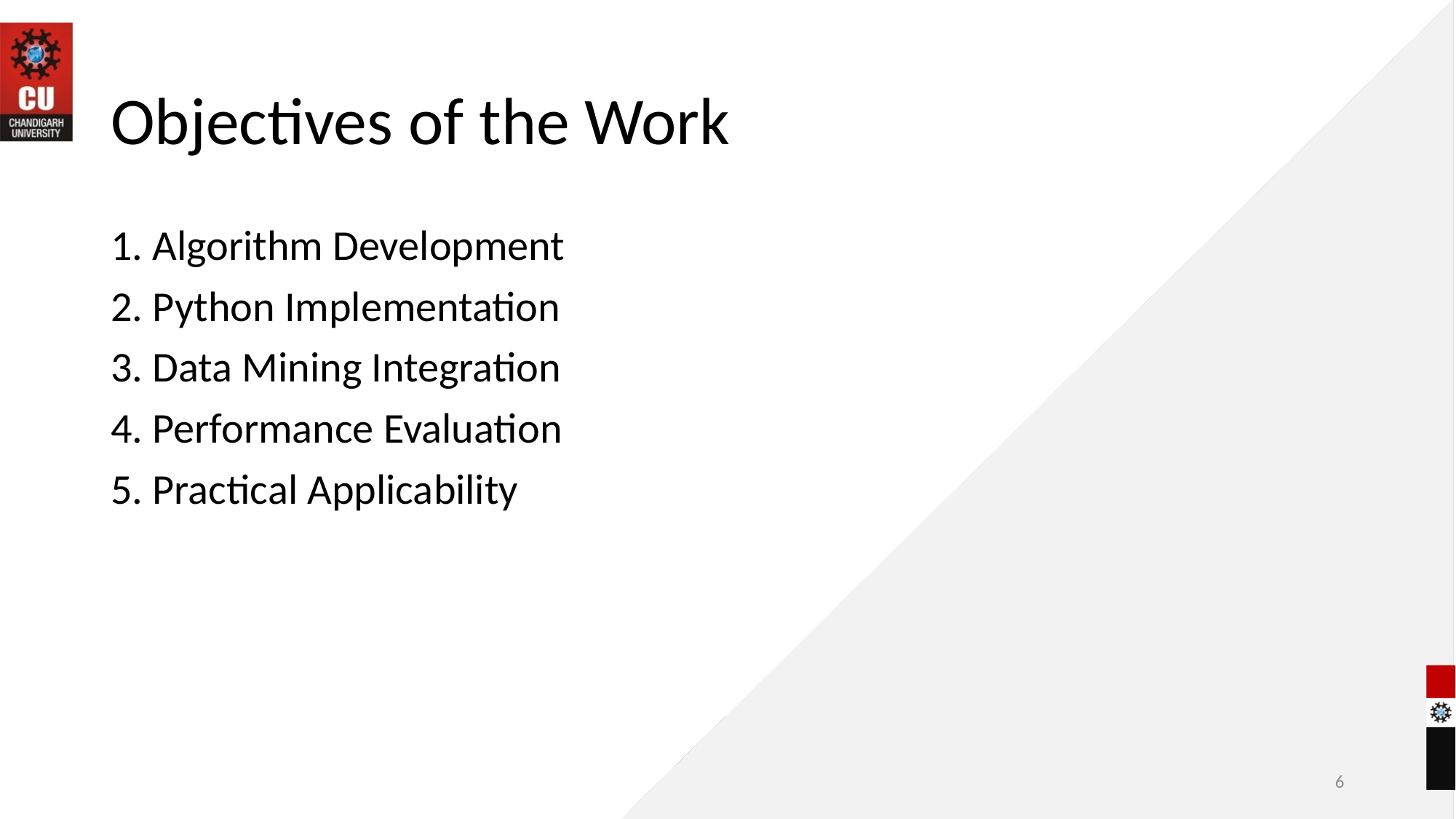

# Objectives of the Work
1. Algorithm Development
2. Python Implementation
3. Data Mining Integration
4. Performance Evaluation
5. Practical Applicability
6